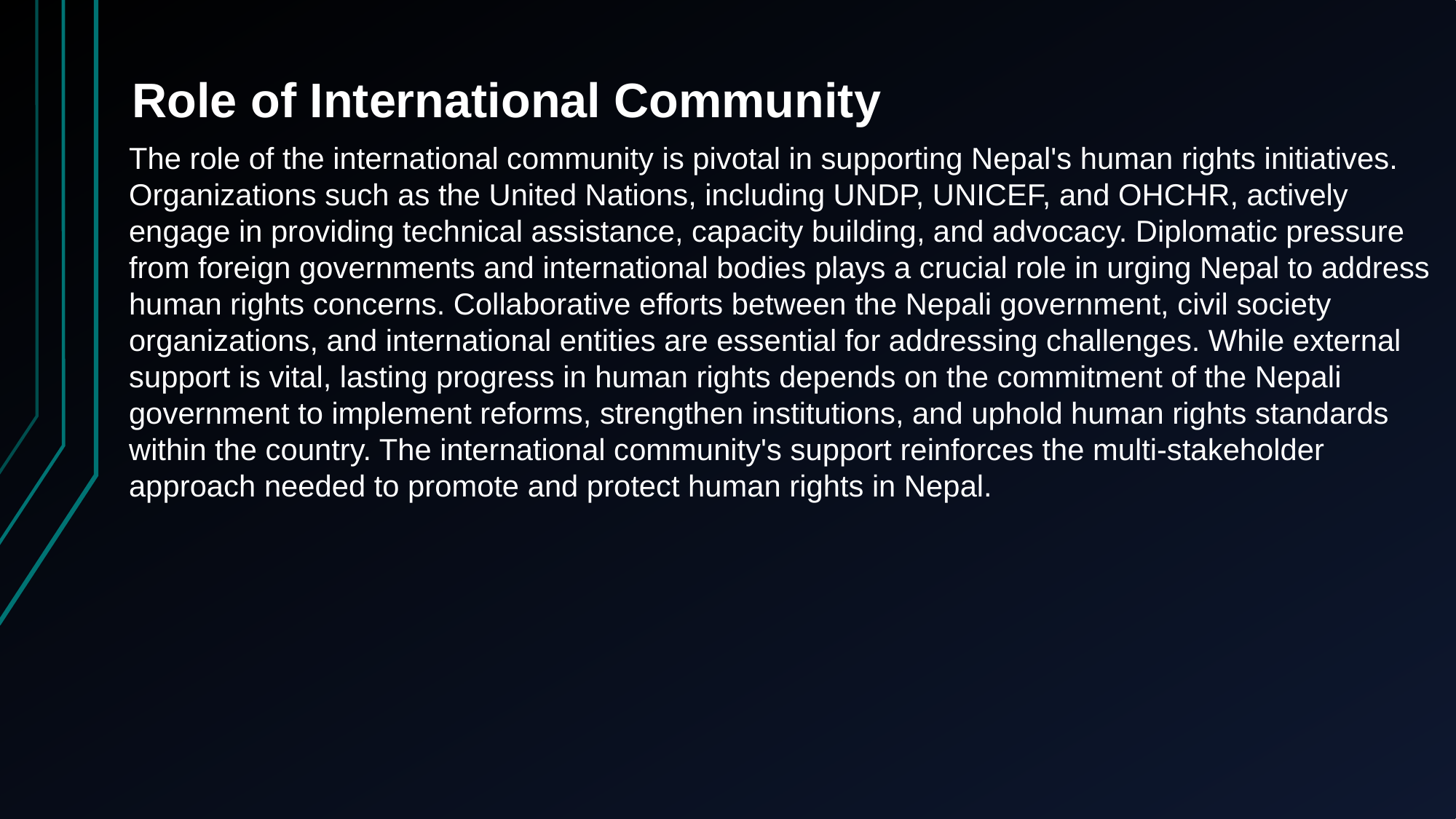

Role of International Community
The role of the international community is pivotal in supporting Nepal's human rights initiatives. Organizations such as the United Nations, including UNDP, UNICEF, and OHCHR, actively engage in providing technical assistance, capacity building, and advocacy. Diplomatic pressure from foreign governments and international bodies plays a crucial role in urging Nepal to address human rights concerns. Collaborative efforts between the Nepali government, civil society organizations, and international entities are essential for addressing challenges. While external support is vital, lasting progress in human rights depends on the commitment of the Nepali government to implement reforms, strengthen institutions, and uphold human rights standards within the country. The international community's support reinforces the multi-stakeholder approach needed to promote and protect human rights in Nepal.